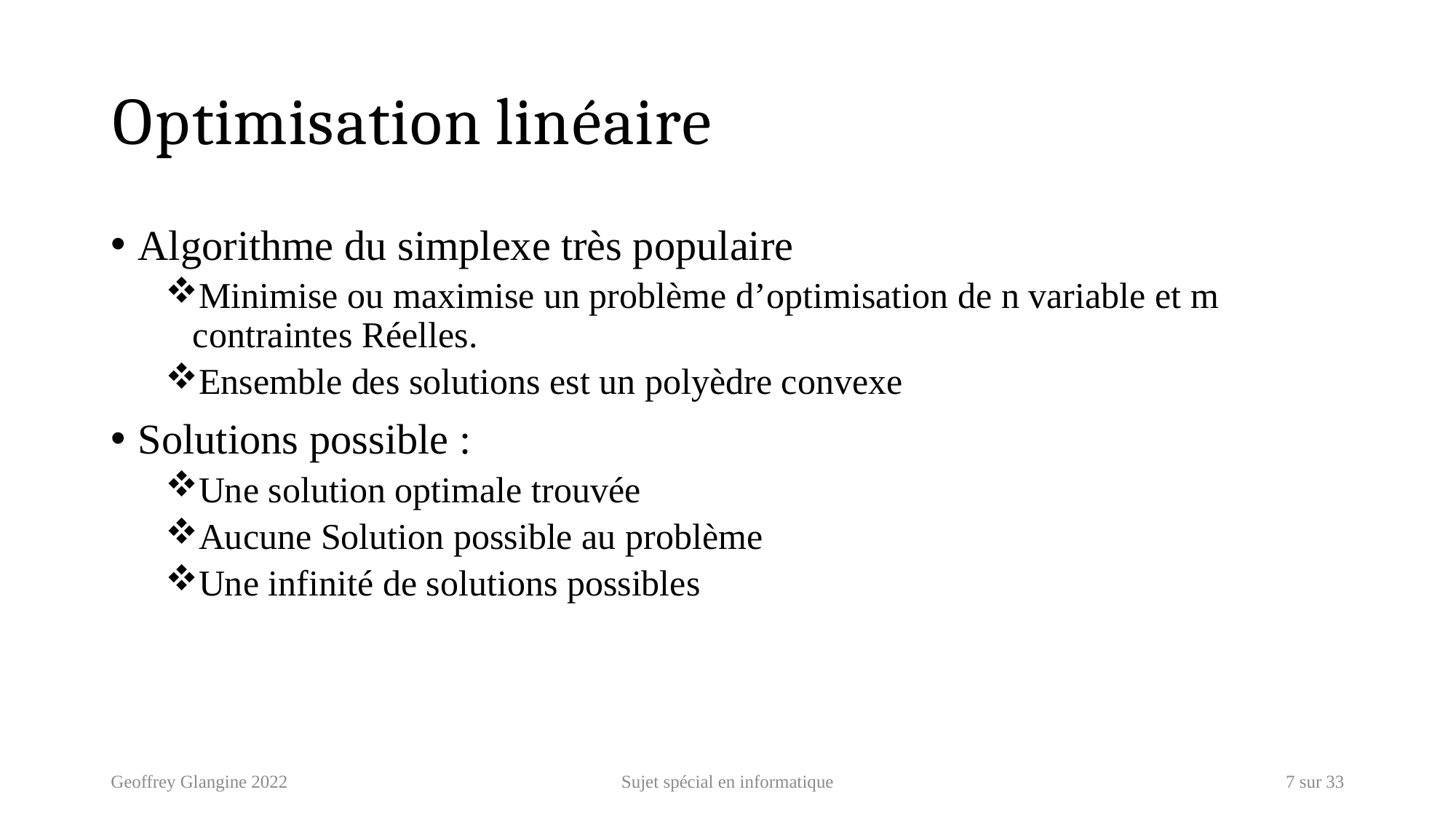

# Optimisation linéaire
Algorithme du simplexe très populaire
Minimise ou maximise un problème d’optimisation de n variable et m contraintes Réelles.
Ensemble des solutions est un polyèdre convexe
Solutions possible :
Une solution optimale trouvée
Aucune Solution possible au problème
Une infinité de solutions possibles

Geoffrey Glangine 2022
Sujet spécial en informatique
7 sur 33